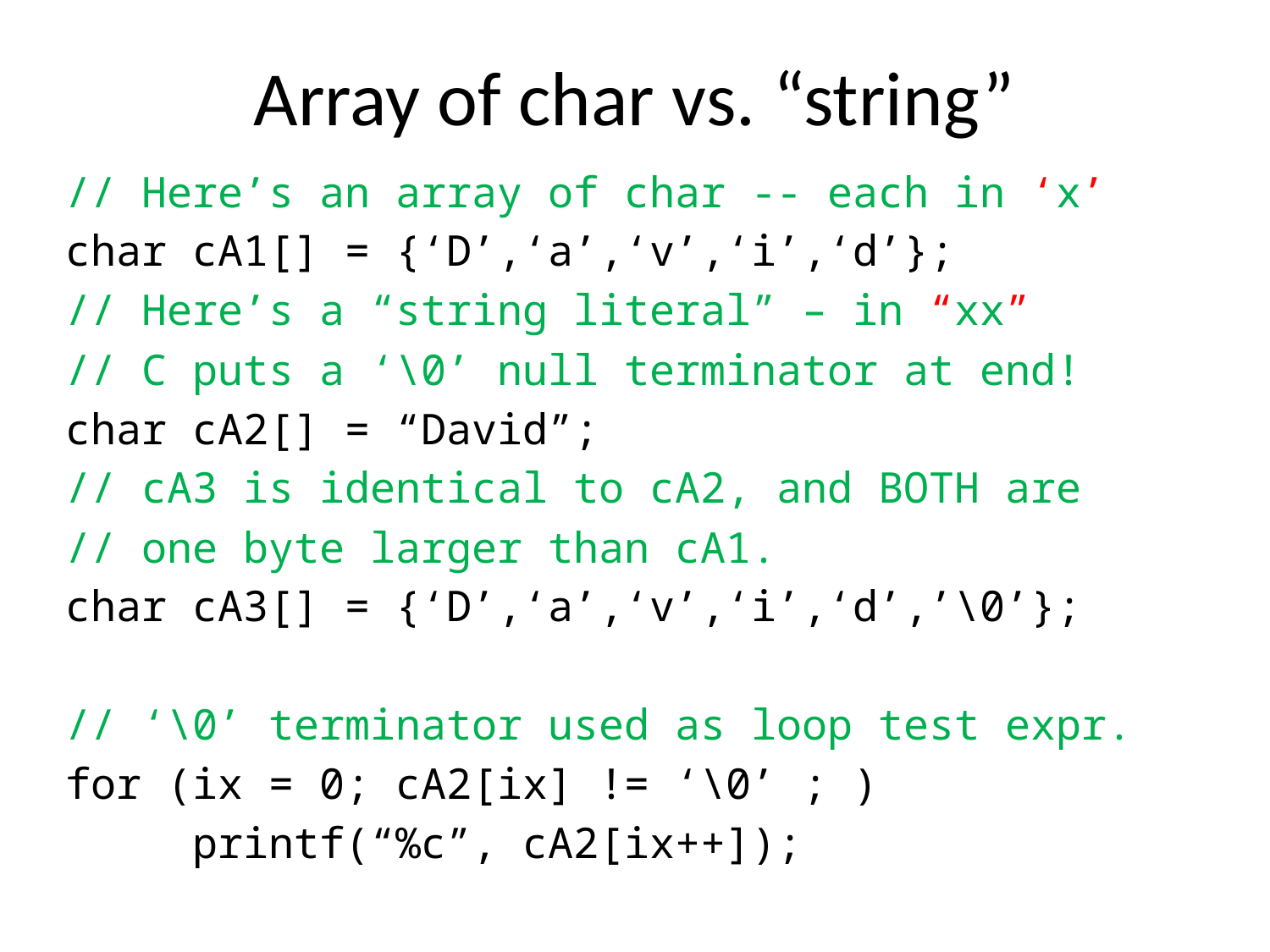

# Array of char vs. “string”
// Here’s an array of char -- each in ‘x’
char cA1[] = {‘D’,‘a’,‘v’,‘i’,‘d’};
// Here’s a “string literal” – in “xx”
// C puts a ‘\0’ null terminator at end!
char cA2[] = “David”;
// cA3 is identical to cA2, and BOTH are
// one byte larger than cA1.
char cA3[] = {‘D’,‘a’,‘v’,‘i’,‘d’,’\0’};

// ‘\0’ terminator used as loop test expr.
for (ix = 0; cA2[ix] != ‘\0’ ; )
	printf(“%c”, cA2[ix++]);